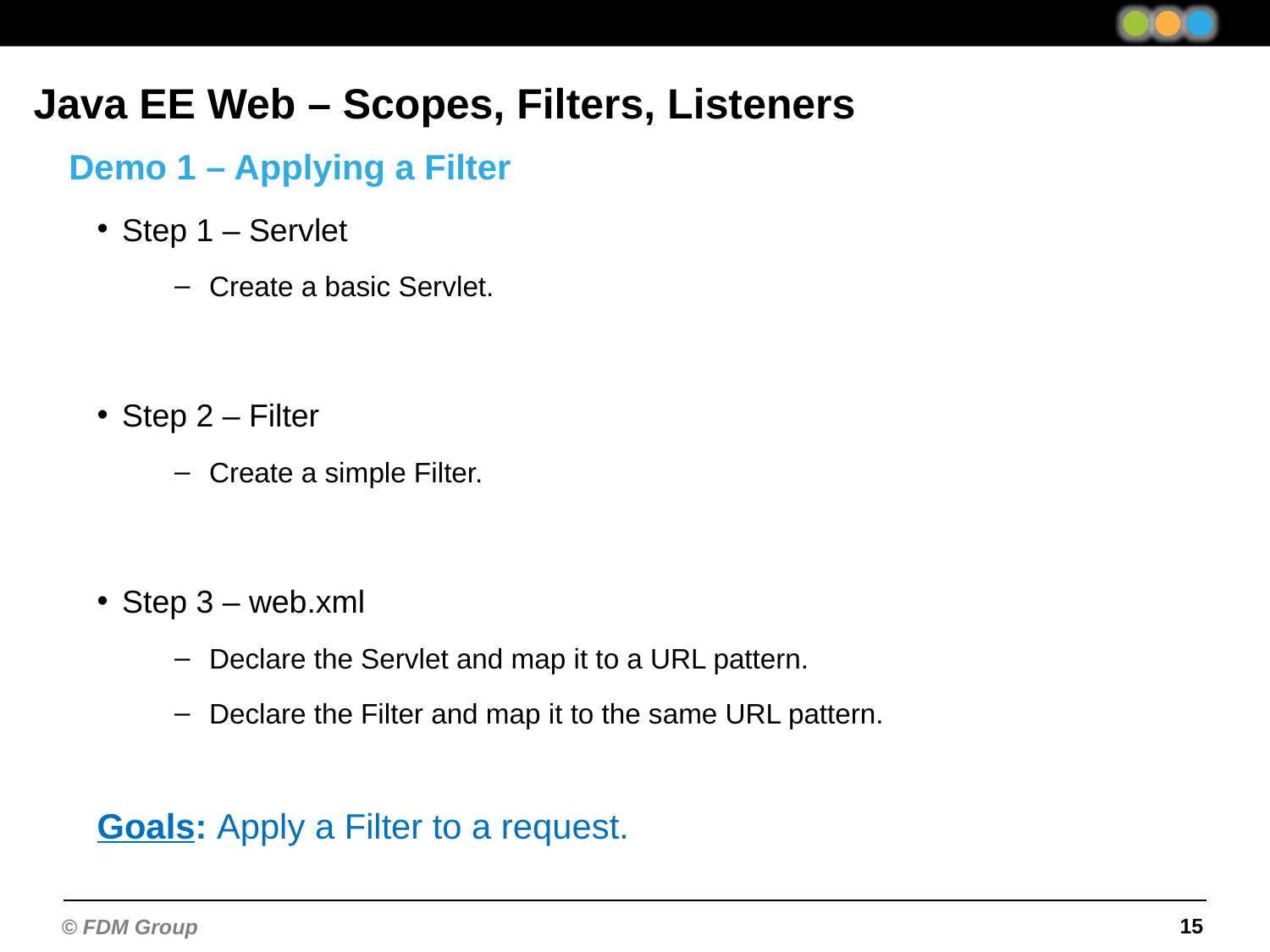

Java EE Web – Scopes, Filters, Listeners
Demo 1 – Applying a Filter
Step 1 – Servlet
Create a basic Servlet.

Step 2 – Filter
Create a simple Filter.

Step 3 – web.xml
Declare the Servlet and map it to a URL pattern.
Declare the Filter and map it to the same URL pattern.
Goals: Apply a Filter to a request.
15